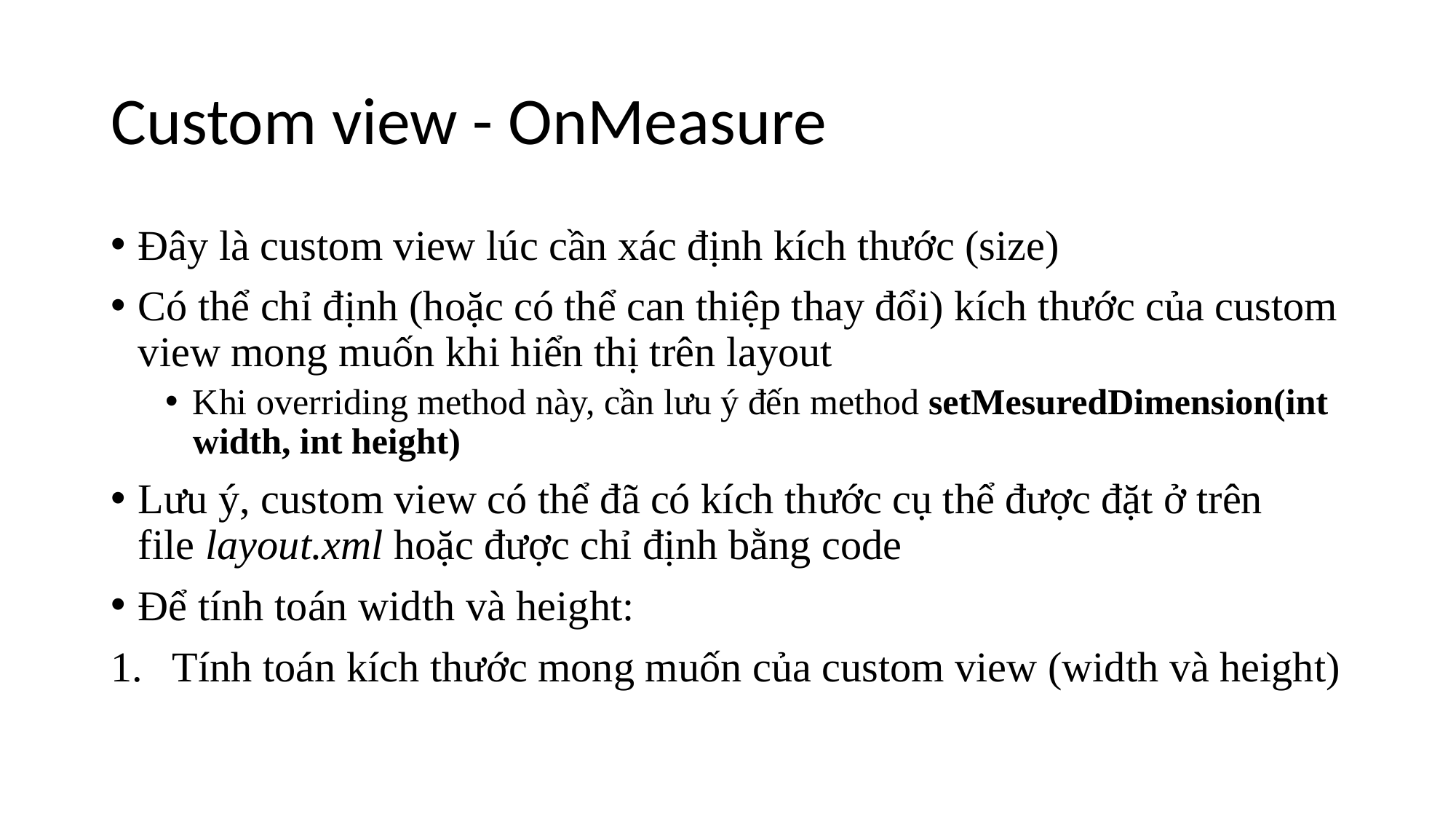

# Custom view - OnMeasure
Đây là custom view lúc cần xác định kích thước (size)
Có thể chỉ định (hoặc có thể can thiệp thay đổi) kích thước của custom view mong muốn khi hiển thị trên layout
Khi overriding method này, cần lưu ý đến method setMesuredDimension(int width, int height)
Lưu ý, custom view có thể đã có kích thước cụ thể được đặt ở trên file layout.xml hoặc được chỉ định bằng code
Để tính toán width và height:
Tính toán kích thước mong muốn của custom view (width và height)